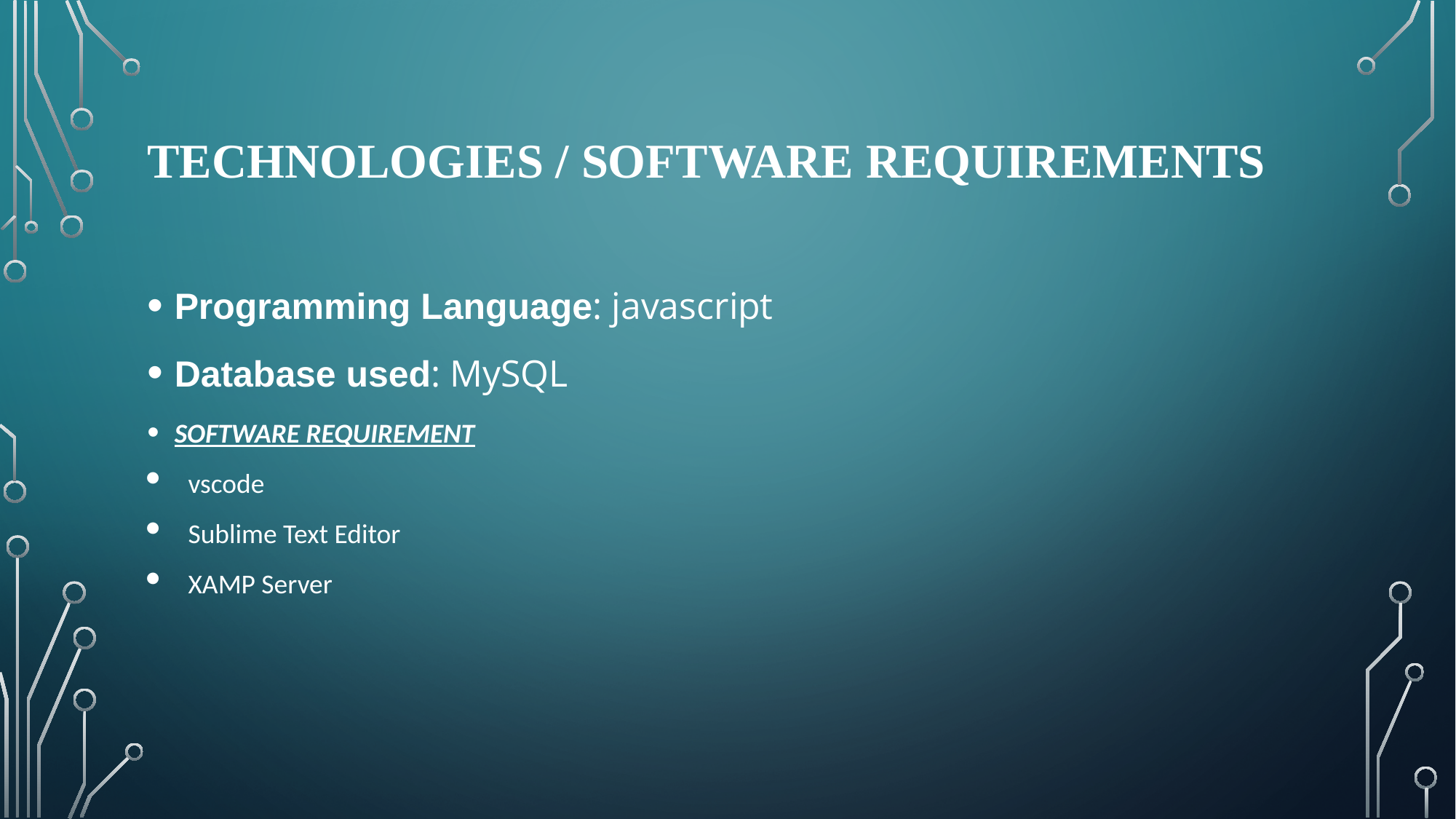

# Technologies / Software Requirements
Programming Language: javascript
Database used: MySQL
SOFTWARE REQUIREMENT
vscode
Sublime Text Editor
XAMP Server